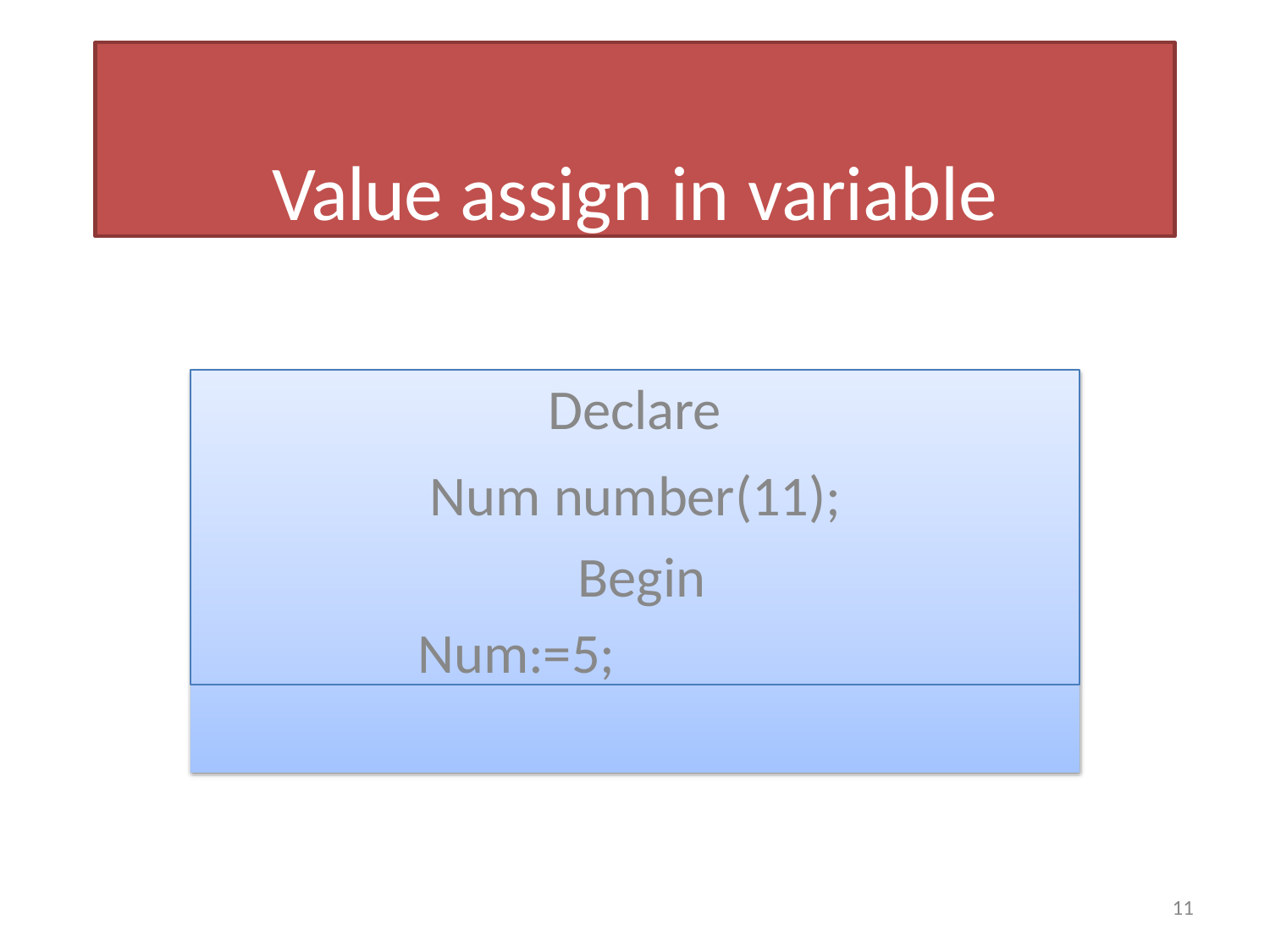

# Value assign in variable

Declare
Num number(11);  Begin
Num:=5;
11